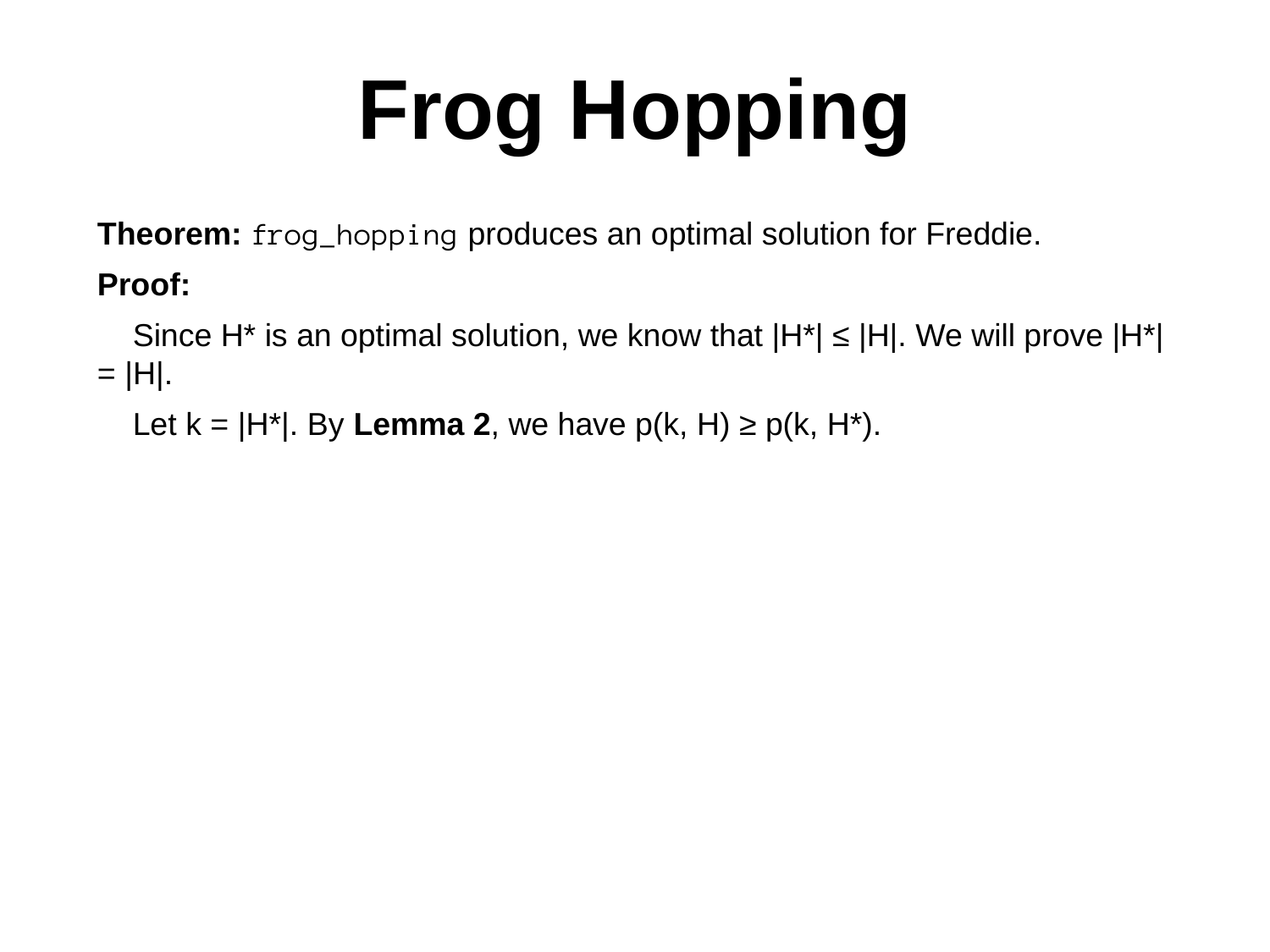

Frog Hopping
Theorem: frog_hopping produces an optimal solution for Freddie.

Proof:

    Since H* is an optimal solution, we know that |H*| ≤ |H|. We will prove |H*| = |H|.

    Let k = |H*|. By Lemma 2, we have p(k, H) ≥ p(k, H*).